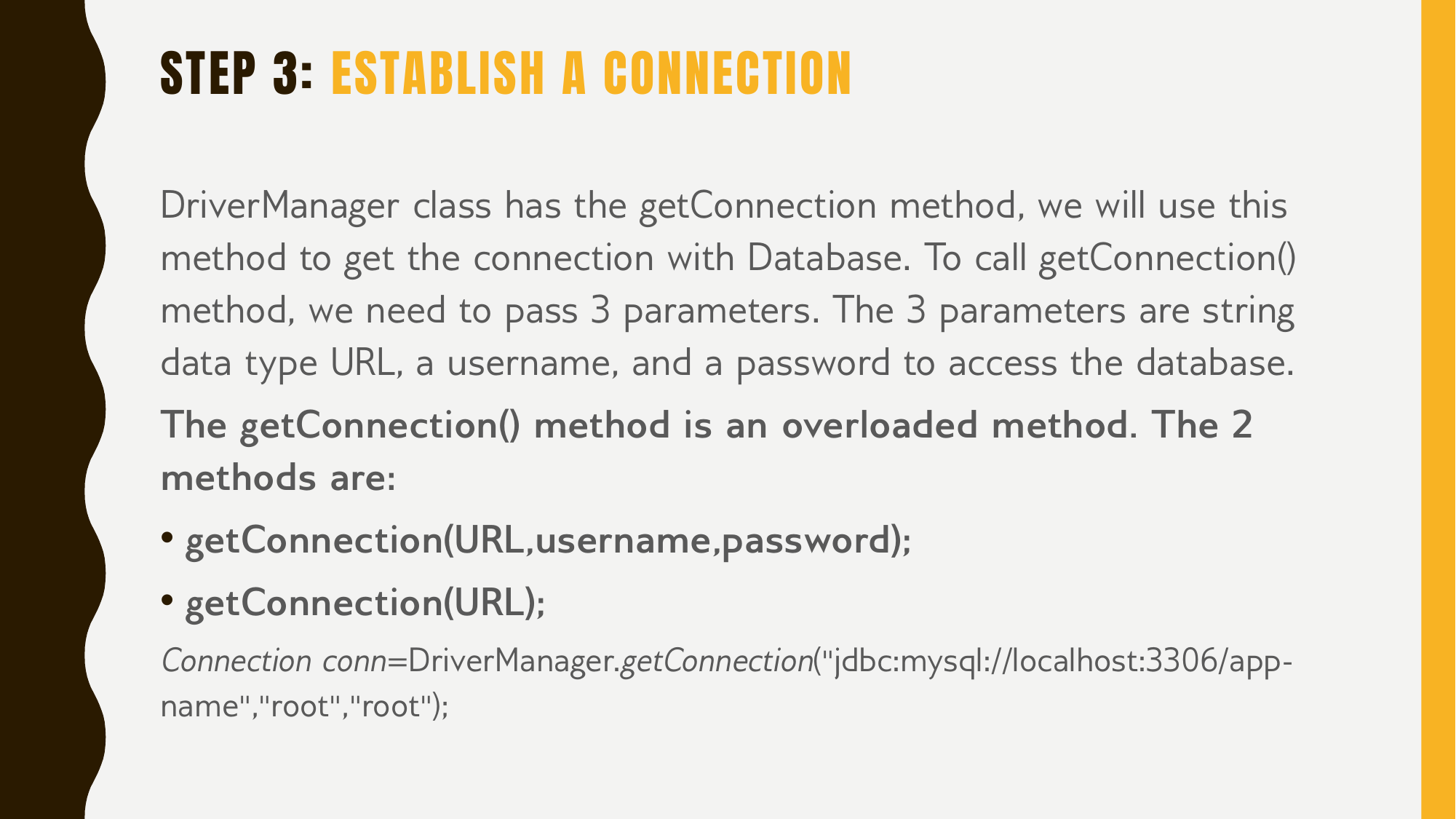

# STEP 3: Establish a connection
DriverManager class has the getConnection method, we will use this method to get the connection with Database. To call getConnection() method, we need to pass 3 parameters. The 3 parameters are string data type URL, a username, and a password to access the database.
The getConnection() method is an overloaded method. The 2 methods are:
getConnection(URL,username,password);
getConnection(URL);
Connection conn=DriverManager.getConnection("jdbc:mysql://localhost:3306/app-name","root","root");